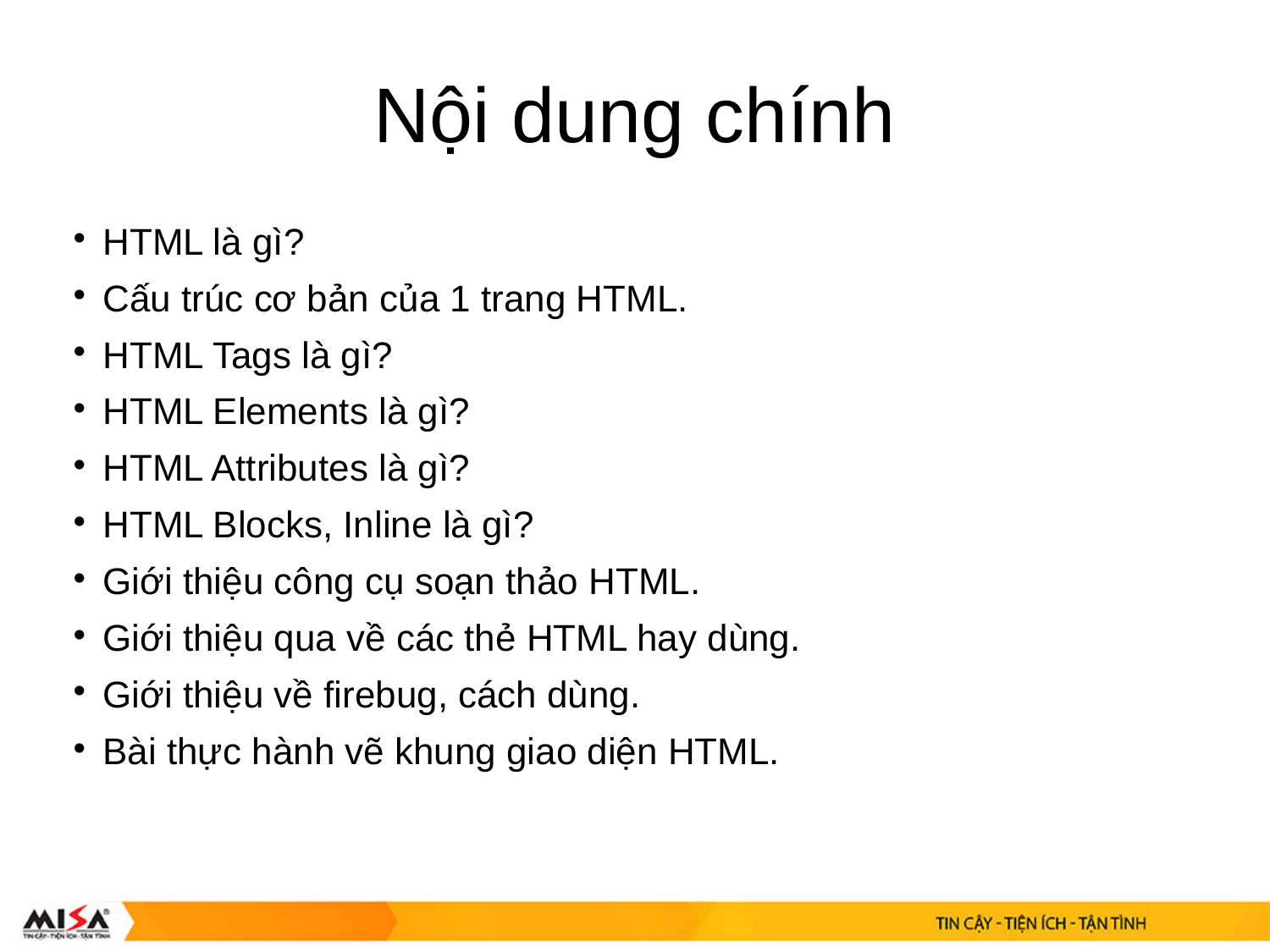

Nội dung chính
HTML là gì?
Cấu trúc cơ bản của 1 trang HTML.
HTML Tags là gì?
HTML Elements là gì?
HTML Attributes là gì?
HTML Blocks, Inline là gì?
Giới thiệu công cụ soạn thảo HTML.
Giới thiệu qua về các thẻ HTML hay dùng.
Giới thiệu về firebug, cách dùng.
Bài thực hành vẽ khung giao diện HTML.